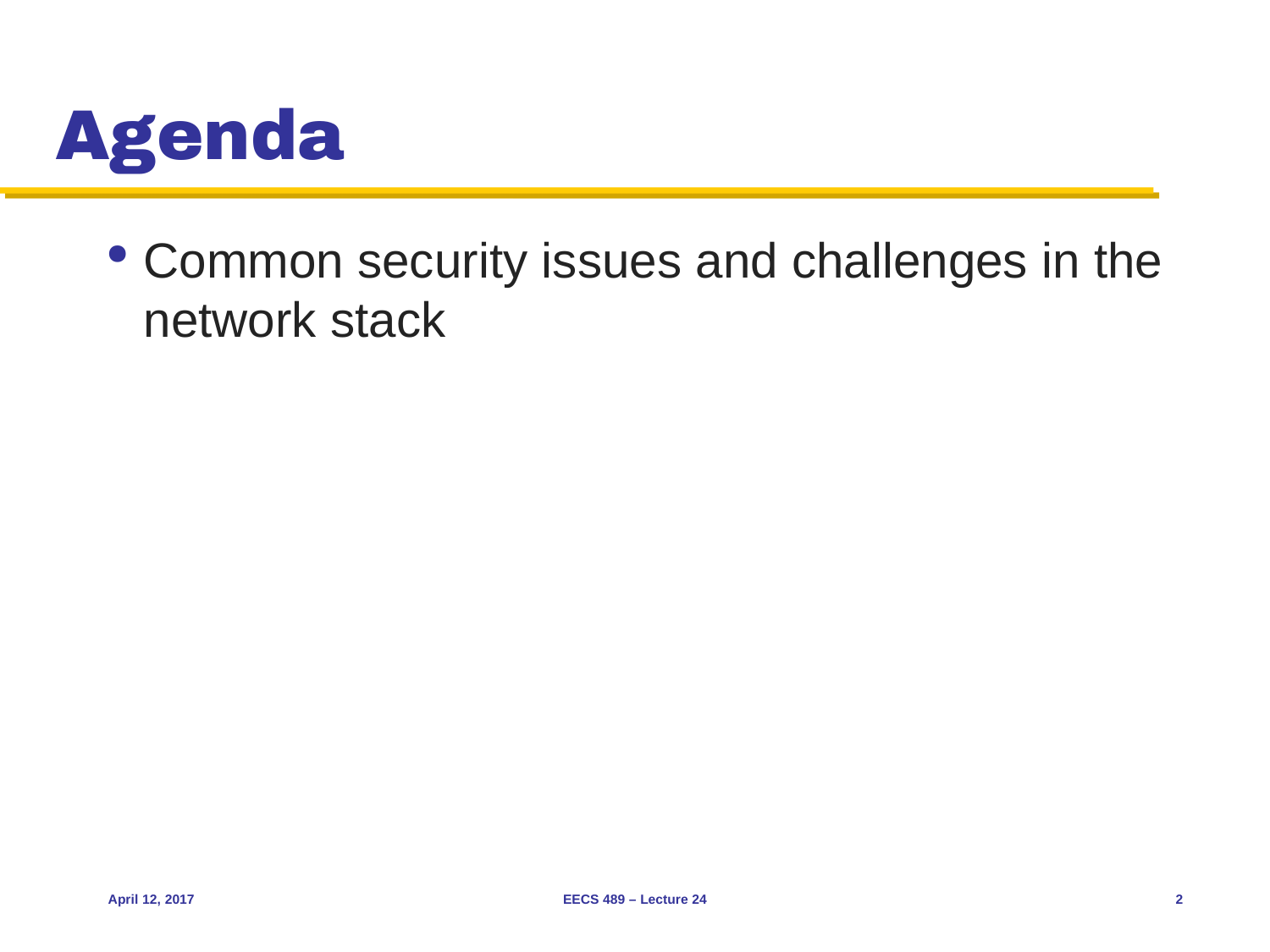

# Agenda
Common security issues and challenges in the network stack
April 12, 2017
EECS 489 – Lecture 24
2